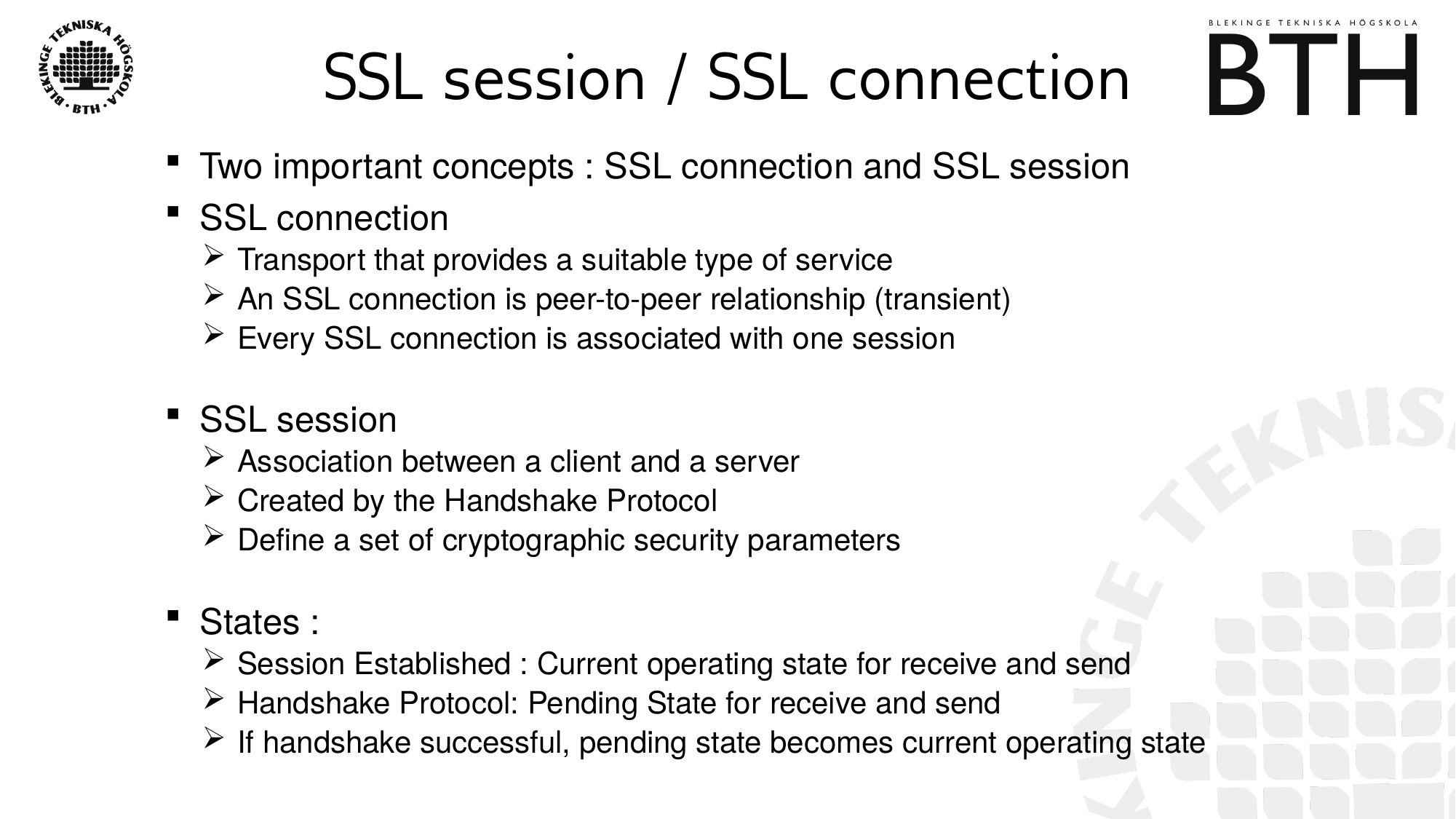

# SSL session / SSL connection
Two important concepts : SSL connection and SSL session
SSL connection
Transport that provides a suitable type of service
An SSL connection is peer-to-peer relationship (transient)
Every SSL connection is associated with one session
SSL session
Association between a client and a server
Created by the Handshake Protocol
Define a set of cryptographic security parameters
States :
Session Established : Current operating state for receive and send
Handshake Protocol: Pending State for receive and send
If handshake successful, pending state becomes current operating state